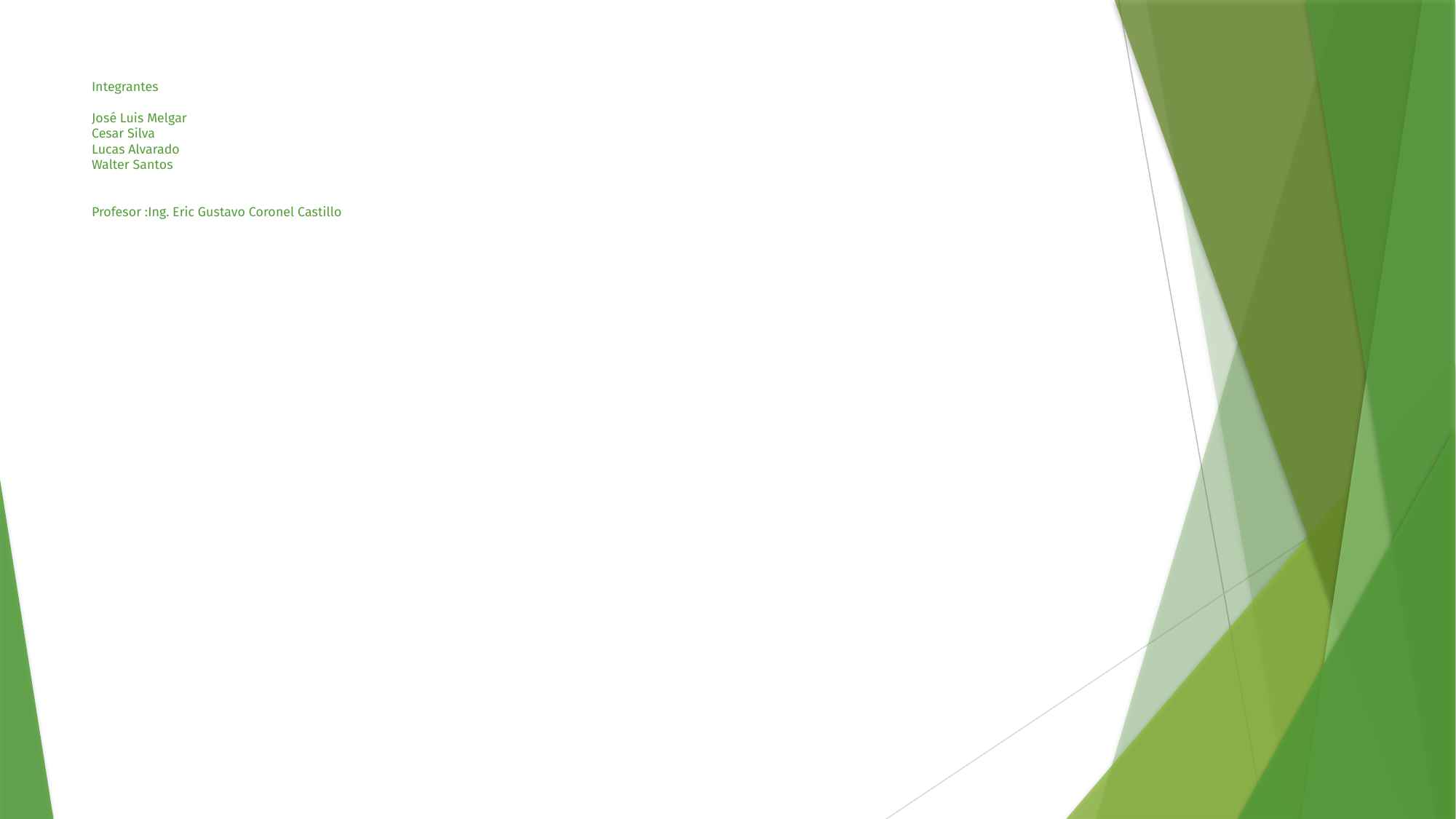

# Integrantes José Luis Melgar Cesar Silva Lucas Alvarado Walter Santos Profesor :Ing. Eric Gustavo Coronel Castillo